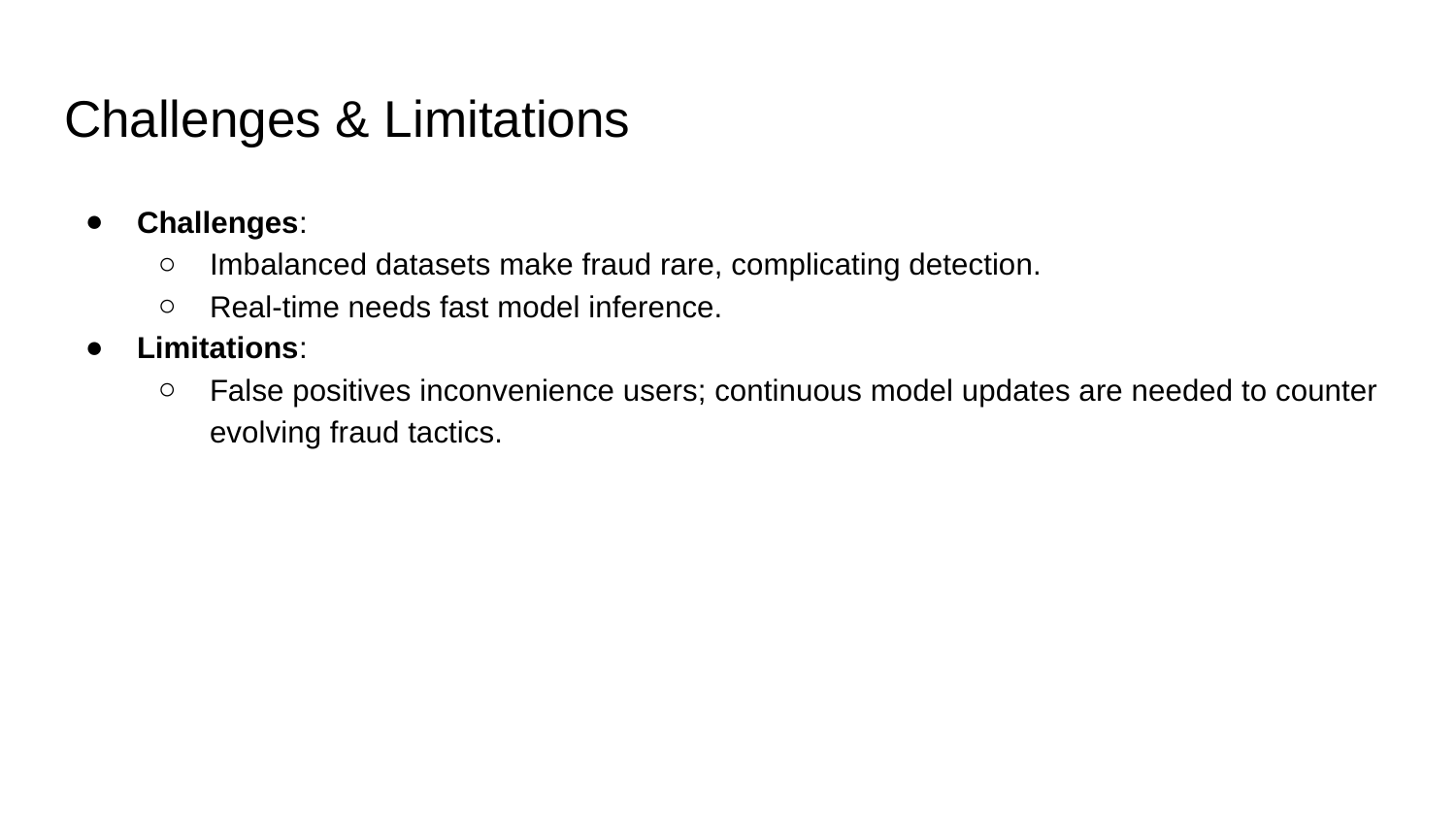

# Challenges & Limitations
Challenges:
Imbalanced datasets make fraud rare, complicating detection.
Real-time needs fast model inference.
Limitations:
False positives inconvenience users; continuous model updates are needed to counter evolving fraud tactics.